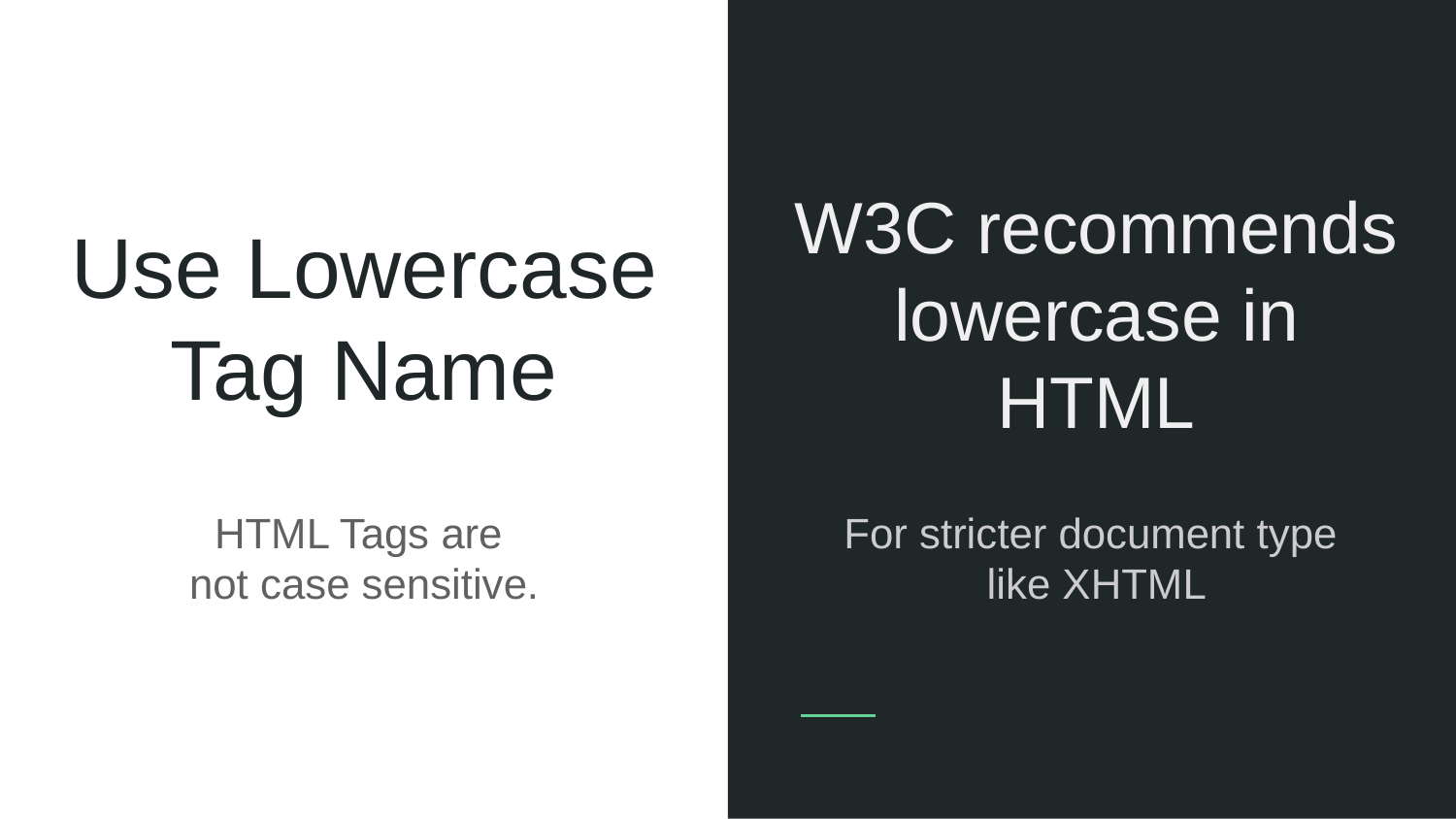

# Use Lowercase
Tag Name
W3C recommends lowercase in HTML

HTML Tags are
not case sensitive.

For stricter document type
like XHTML